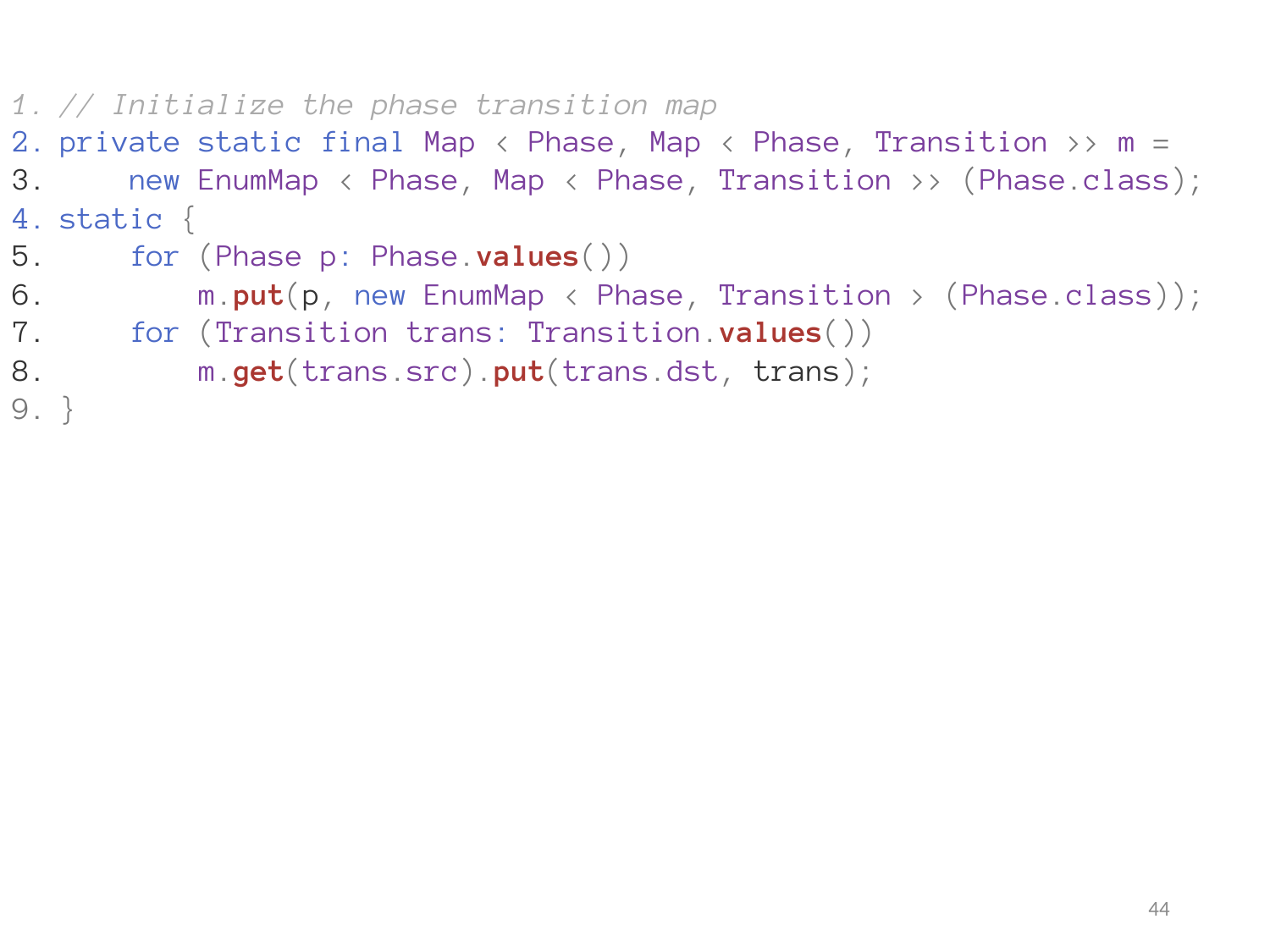

// Initialize the phase transition map
private static final Map < Phase, Map < Phase, Transition >> m =
    new EnumMap < Phase, Map < Phase, Transition >> (Phase.class);
static {
    for (Phase p: Phase.values())
        m.put(p, new EnumMap < Phase, Transition > (Phase.class));
    for (Transition trans: Transition.values())
        m.get(trans.src).put(trans.dst, trans);
}
44